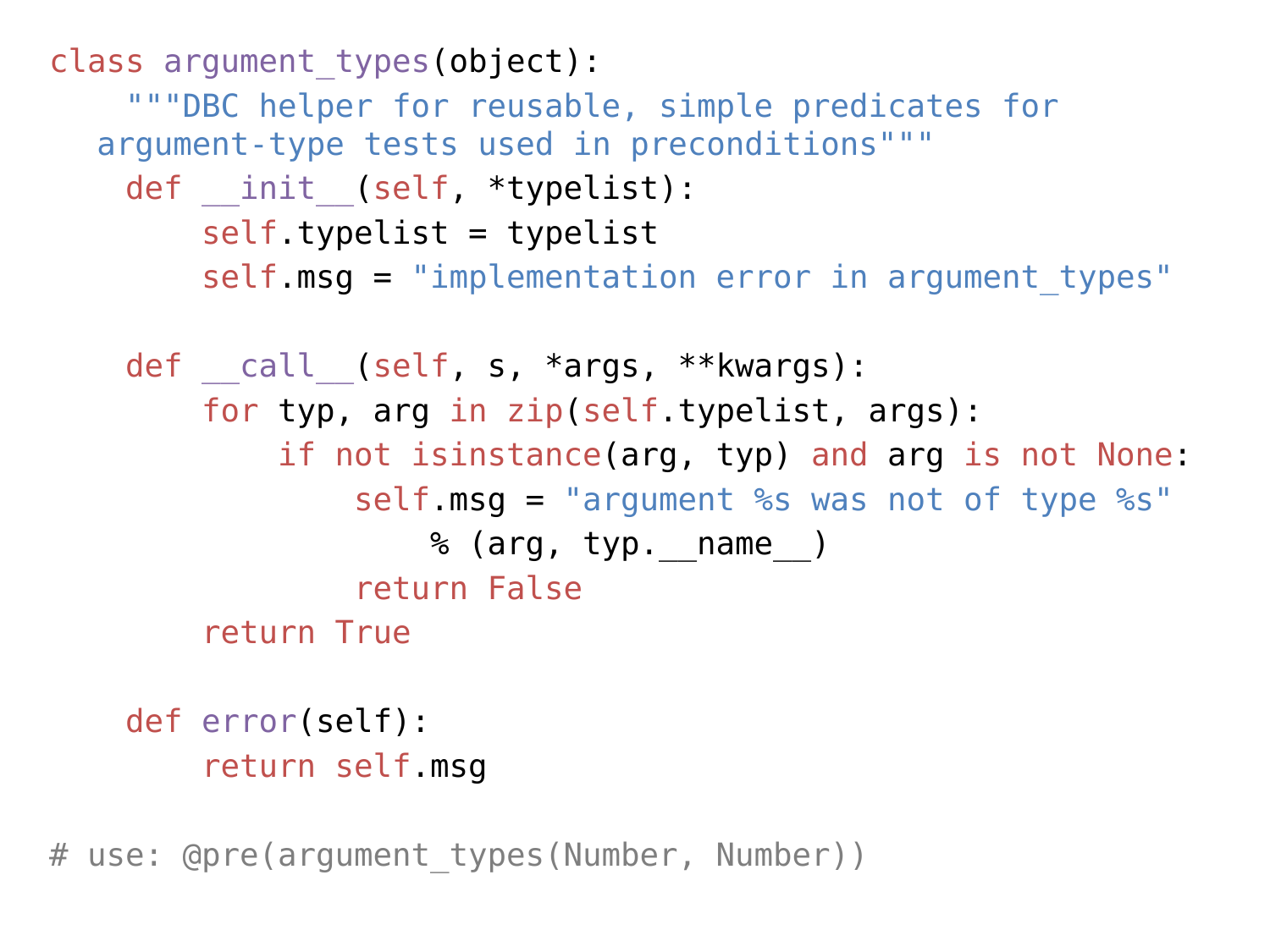

class argument_types(object):
    """DBC helper for reusable, simple predicates for argument-type tests used in preconditions"""
    def __init__(self, *typelist):
        self.typelist = typelist
        self.msg = "implementation error in argument_types"

    def __call__(self, s, *args, **kwargs):
        for typ, arg in zip(self.typelist, args):
            if not isinstance(arg, typ) and arg is not None:
                self.msg = "argument %s was not of type %s"
                    % (arg, typ.__name__)
                return False
        return True

    def error(self):
        return self.msg

# use: @pre(argument_types(Number, Number))